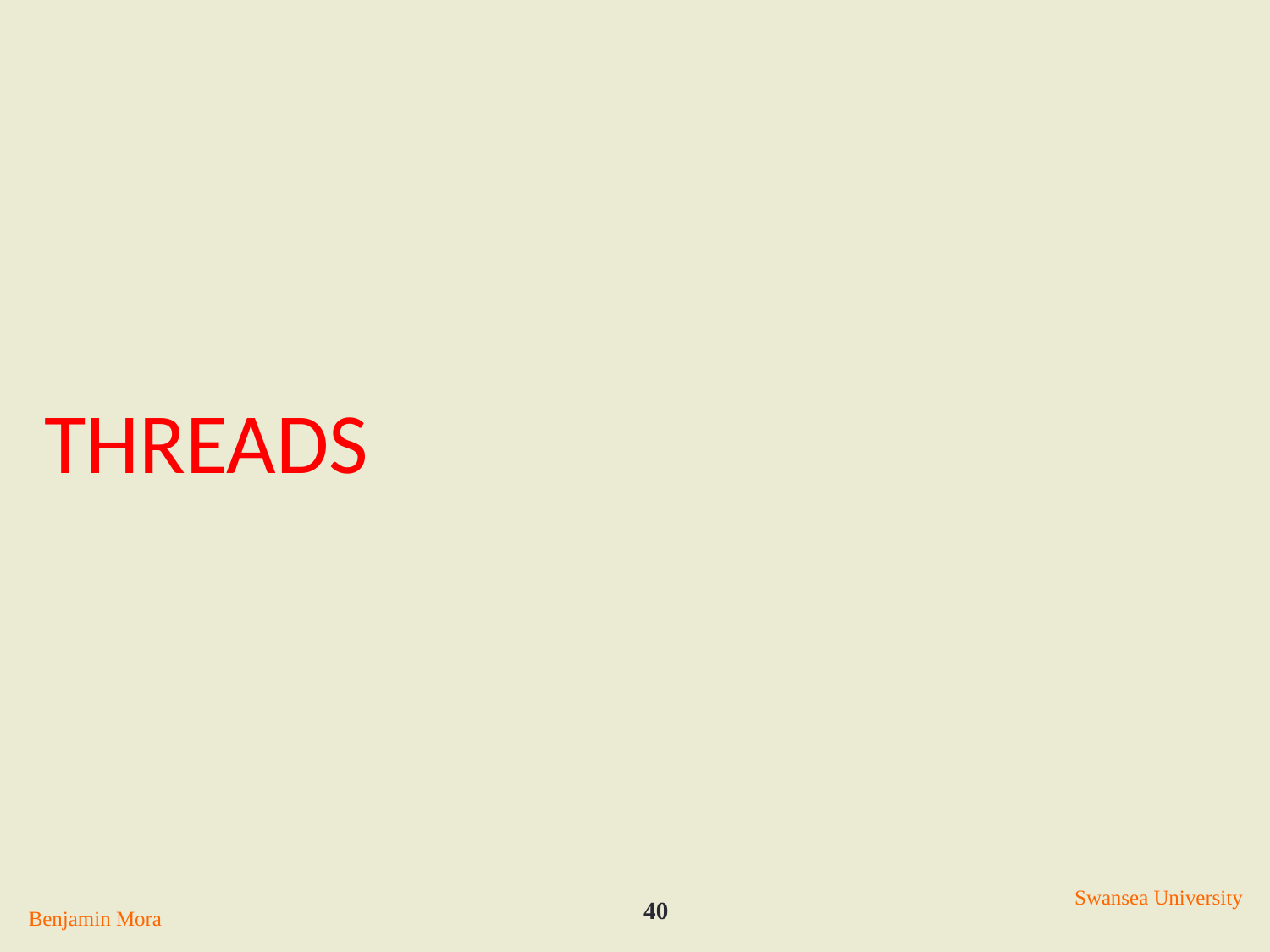

# Threads
Swansea University
40
Benjamin Mora